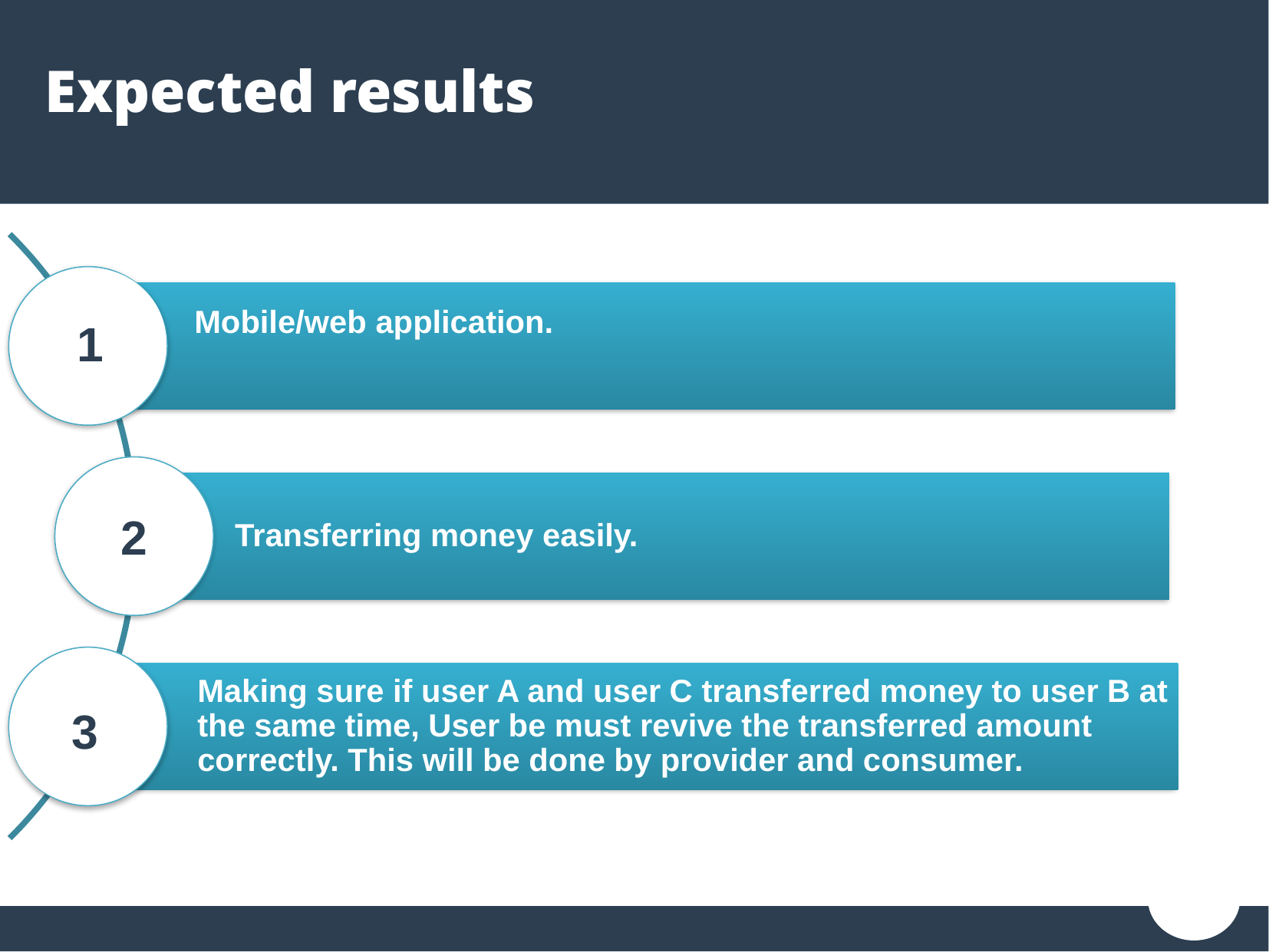

Expected results
Mobile/web application.

Transferring money easily.
Making sure if user A and user C transferred money to user B at the same time, User be must revive the transferred amount correctly. This will be done by provider and consumer.
1
2
3